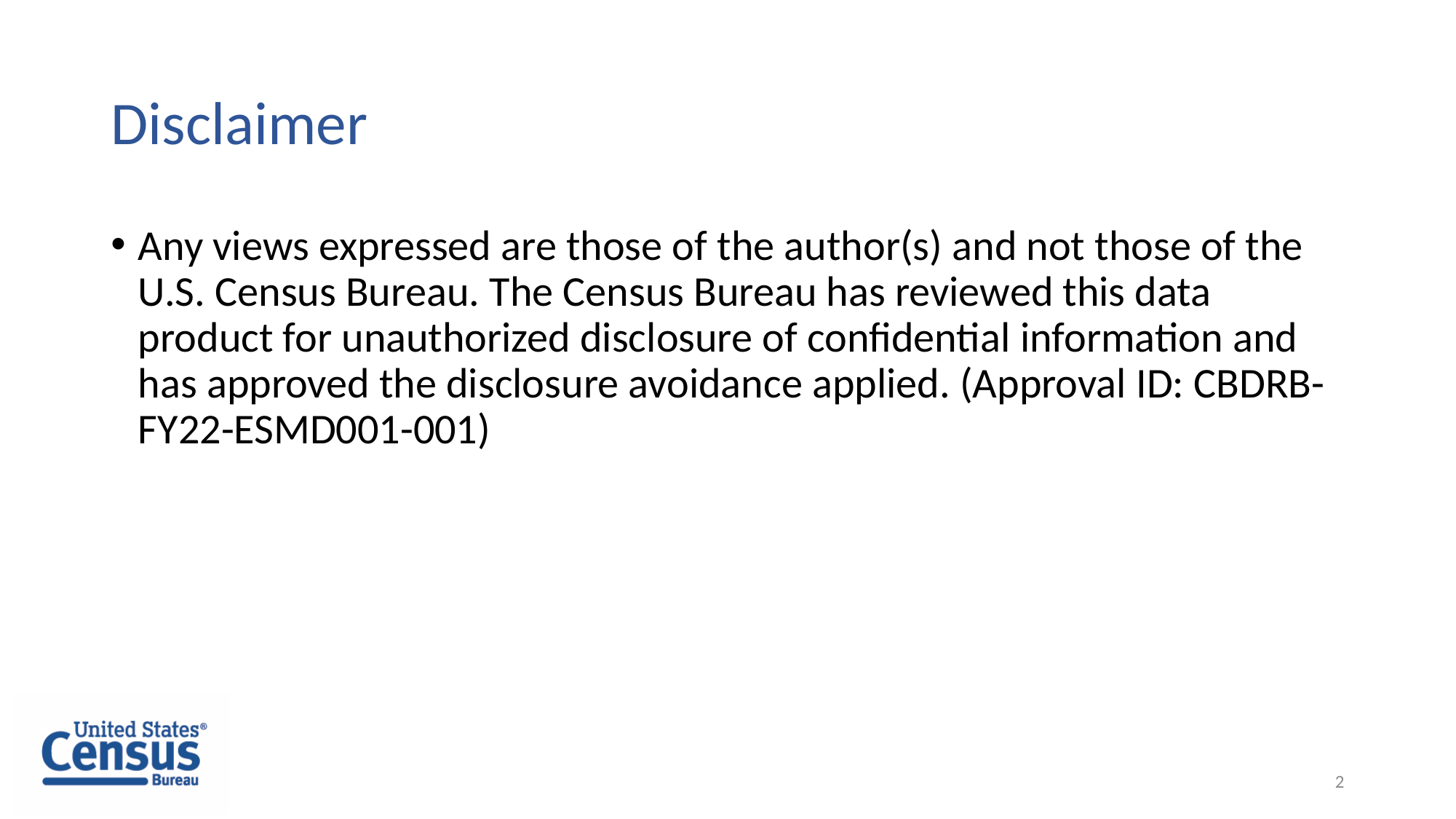

# Disclaimer
Any views expressed are those of the author(s) and not those of the U.S. Census Bureau. The Census Bureau has reviewed this data product for unauthorized disclosure of confidential information and has approved the disclosure avoidance applied. (Approval ID: CBDRB-FY22-ESMD001-001)

2